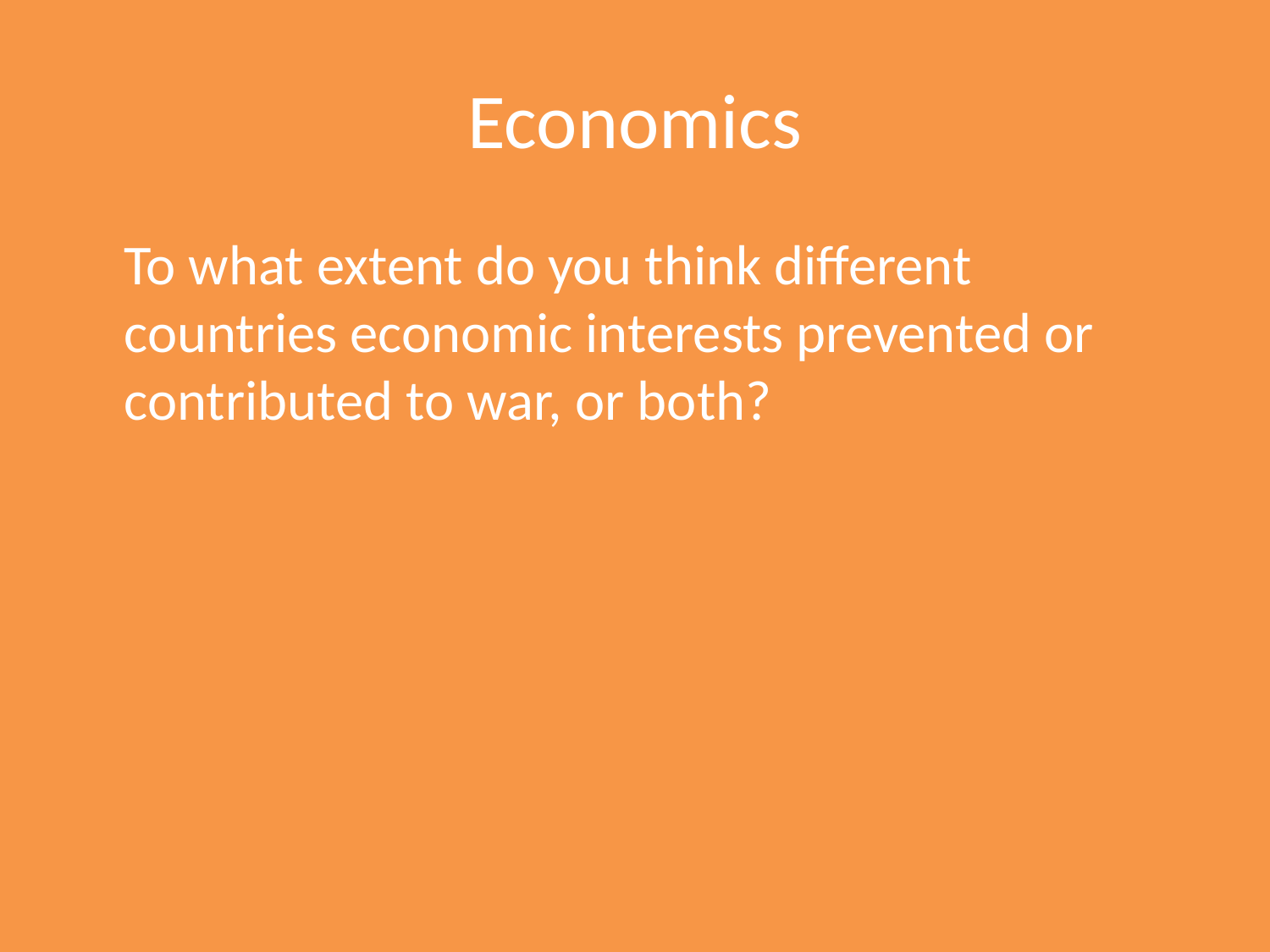

# Economics
	To what extent do you think different countries economic interests prevented or contributed to war, or both?